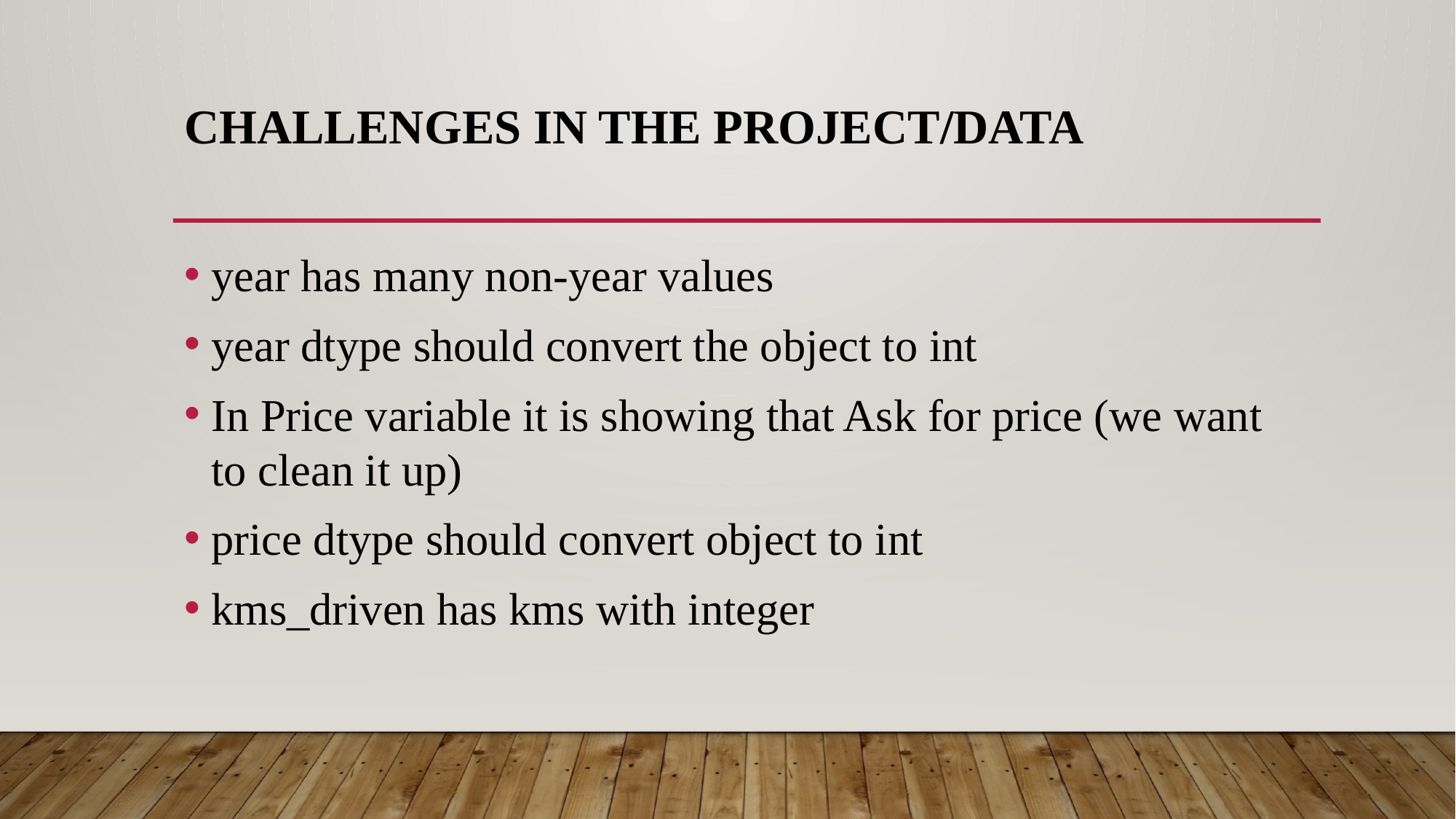

# Challenges in the Project/Data
year has many non-year values
year dtype should convert the object to int
In Price variable it is showing that Ask for price (we want to clean it up)
price dtype should convert object to int
kms_driven has kms with integer